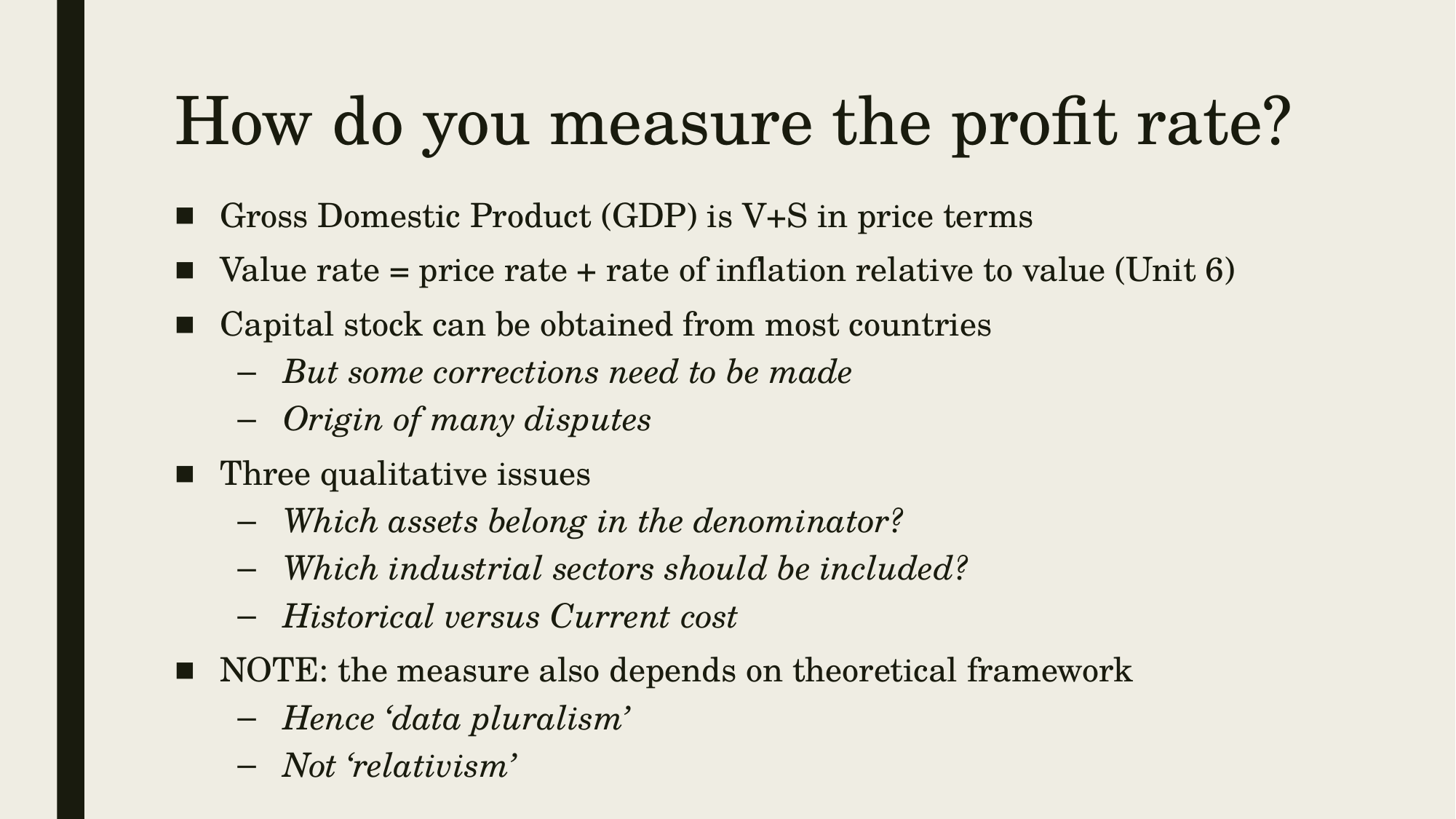

# How do you measure the profit rate?
Gross Domestic Product (GDP) is V+S in price terms
Value rate = price rate + rate of inflation relative to value (Unit 6)
Capital stock can be obtained from most countries
But some corrections need to be made
Origin of many disputes
Three qualitative issues
Which assets belong in the denominator?
Which industrial sectors should be included?
Historical versus Current cost
NOTE: the measure also depends on theoretical framework
Hence ‘data pluralism’
Not ‘relativism’